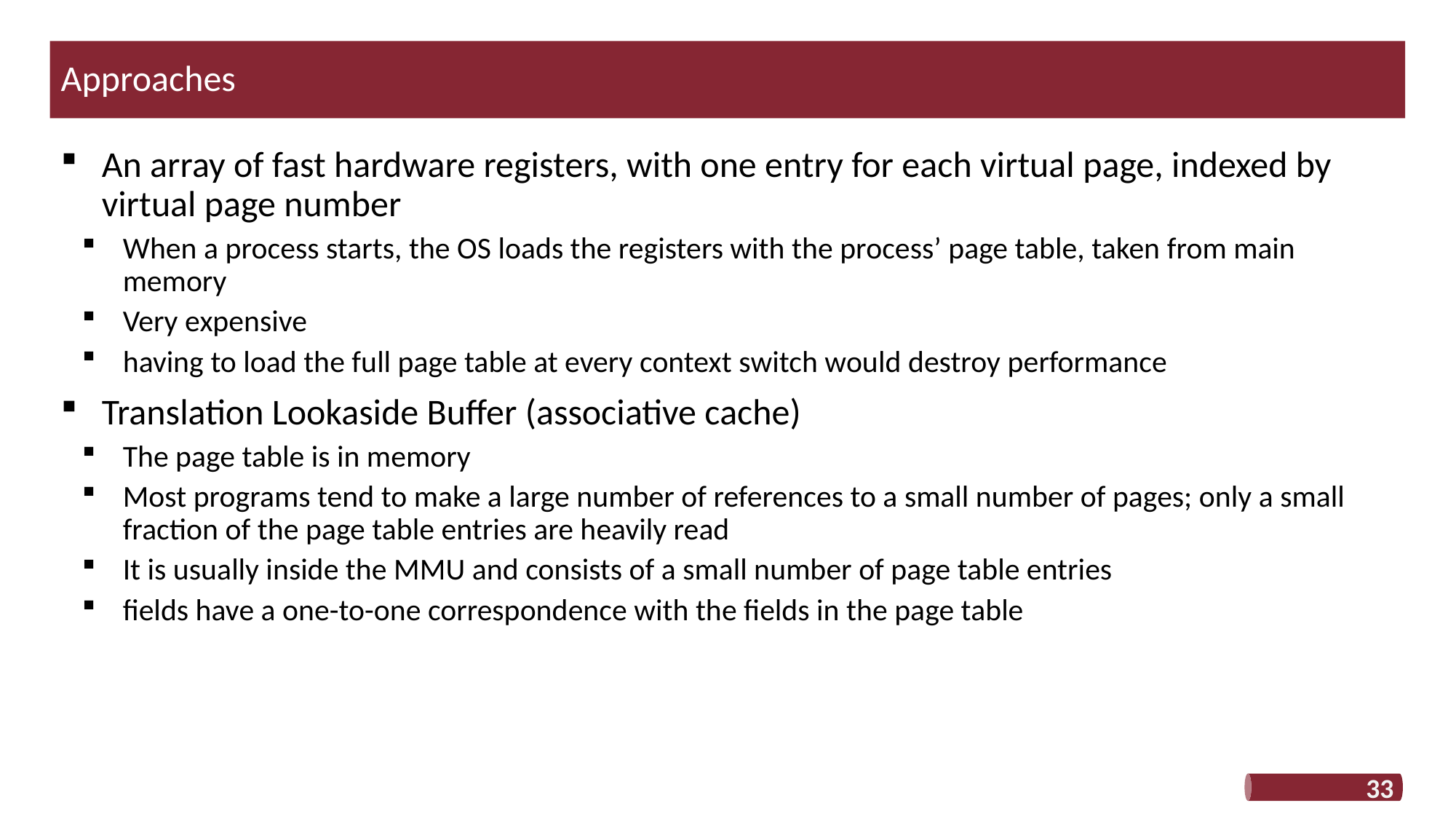

# Approaches
An array of fast hardware registers, with one entry for each virtual page, indexed by virtual page number
When a process starts, the OS loads the registers with the process’ page table, taken from main memory
Very expensive
having to load the full page table at every context switch would destroy performance
Translation Lookaside Buffer (associative cache)
The page table is in memory
Most programs tend to make a large number of references to a small number of pages; only a small fraction of the page table entries are heavily read
It is usually inside the MMU and consists of a small number of page table entries
fields have a one-to-one correspondence with the fields in the page table

33